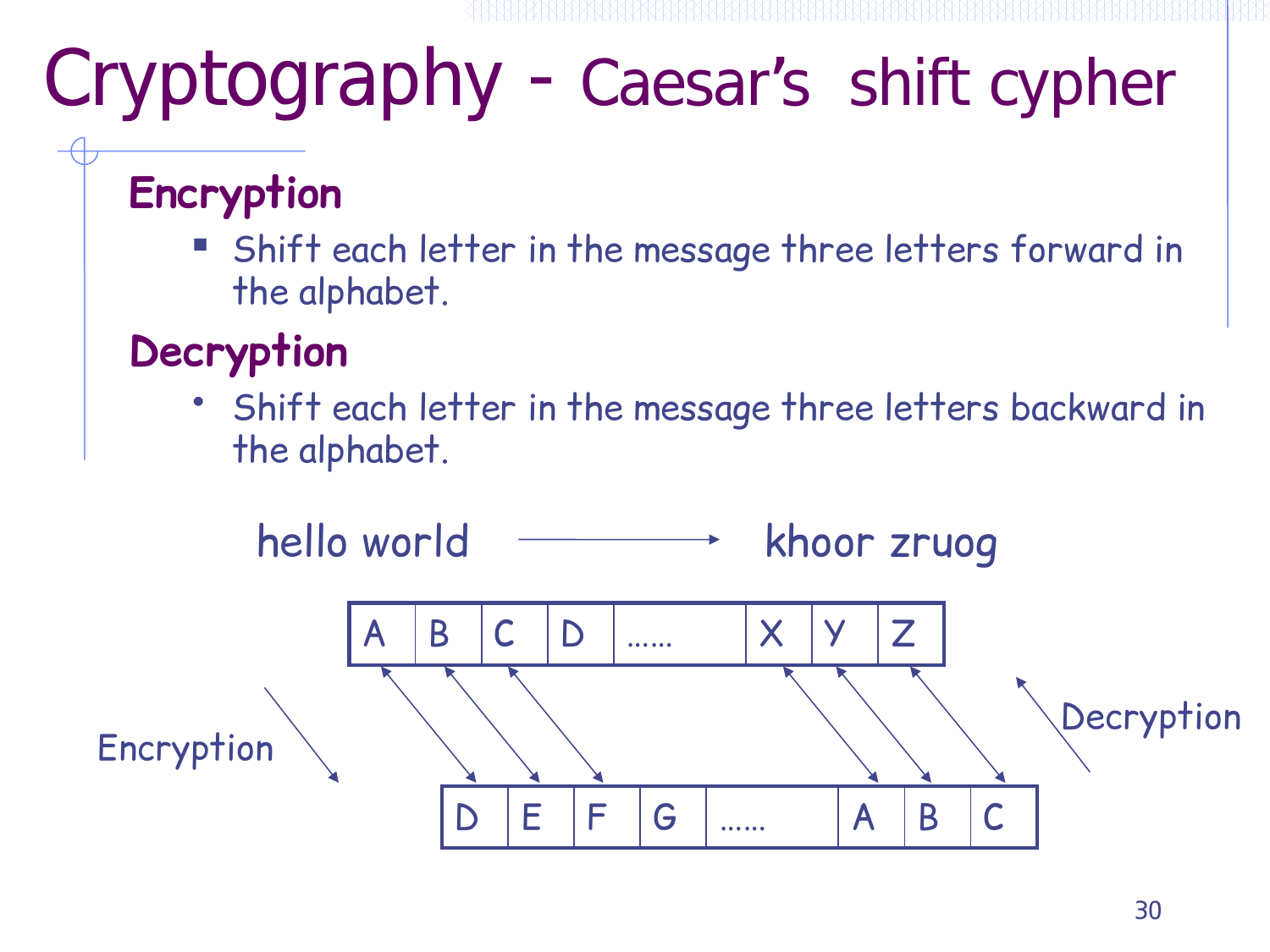

# Cryptography - Caesar’s  shift cypher
Encryption
Shift each letter in the message three letters forward in the alphabet.
Decryption
Shift each letter in the message three letters backward in the alphabet.

hello world
khoor zruog

| A | B | C | D | …… | X | Y | Z |
| --- | --- | --- | --- | --- | --- | --- | --- |

Decryption

Encryption
| D | E | F | G | …… | A | B | C |
| --- | --- | --- | --- | --- | --- | --- | --- |
30